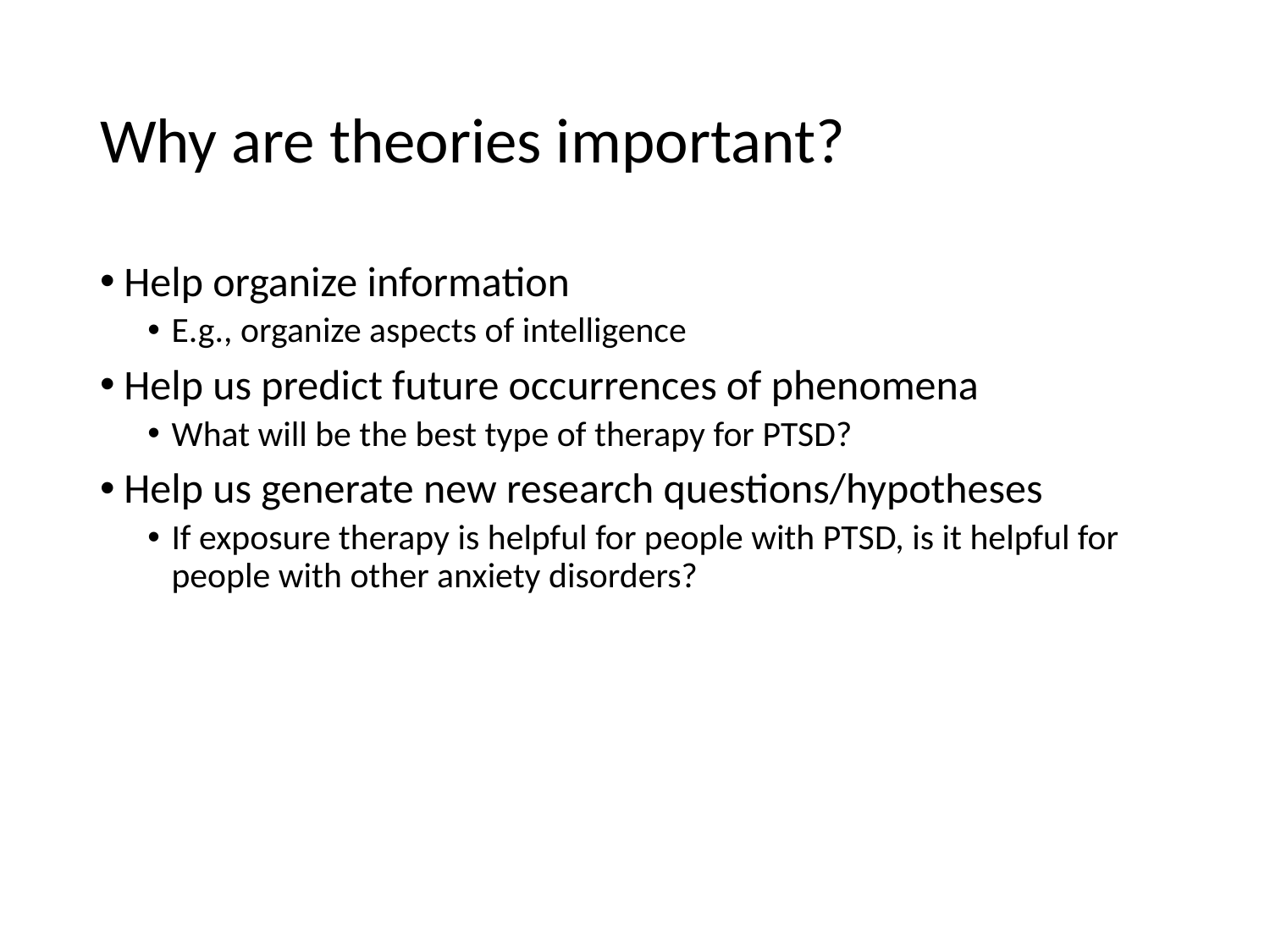

# Why are theories important?
Help organize information
E.g., organize aspects of intelligence
Help us predict future occurrences of phenomena
What will be the best type of therapy for PTSD?
Help us generate new research questions/hypotheses
If exposure therapy is helpful for people with PTSD, is it helpful for people with other anxiety disorders?